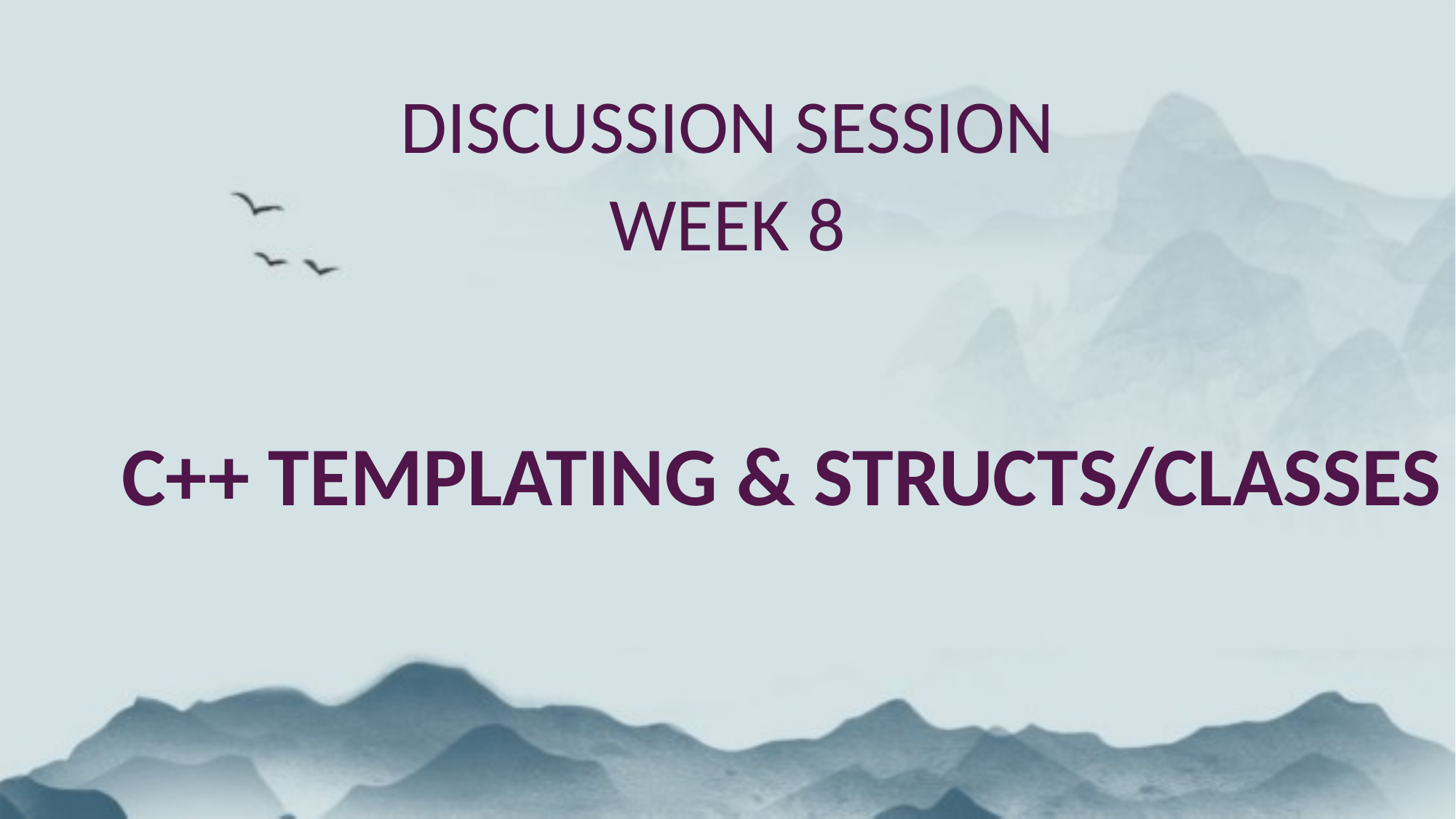

DISCUSSION SESSION
WEEK 8

	C++ TEMPLATING & STRUCTS/CLASSES